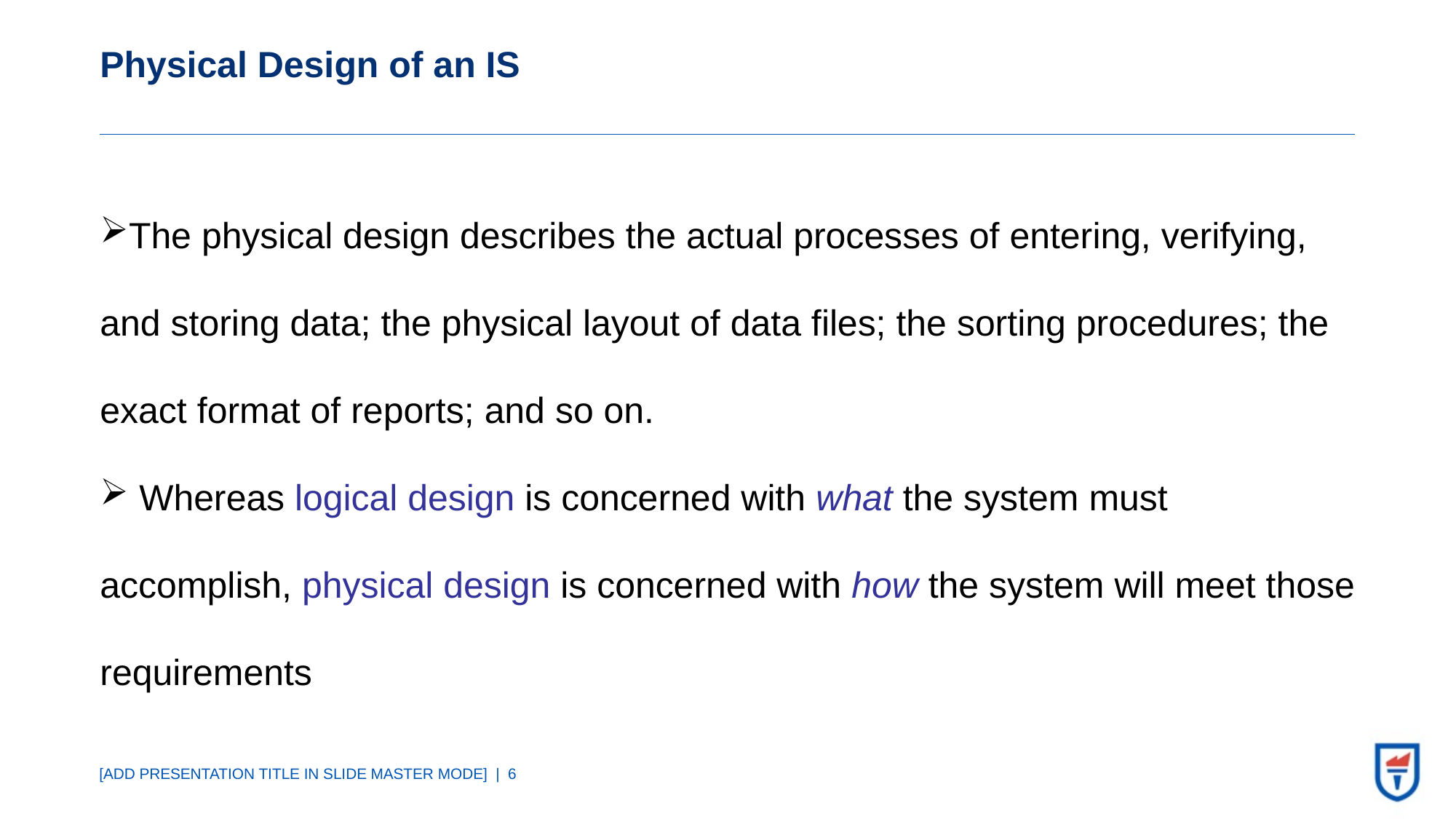

# Physical Design of an IS
The physical design describes the actual processes of entering, verifying, and storing data; the physical layout of data files; the sorting procedures; the exact format of reports; and so on.
 Whereas logical design is concerned with what the system must accomplish, physical design is concerned with how the system will meet those requirements